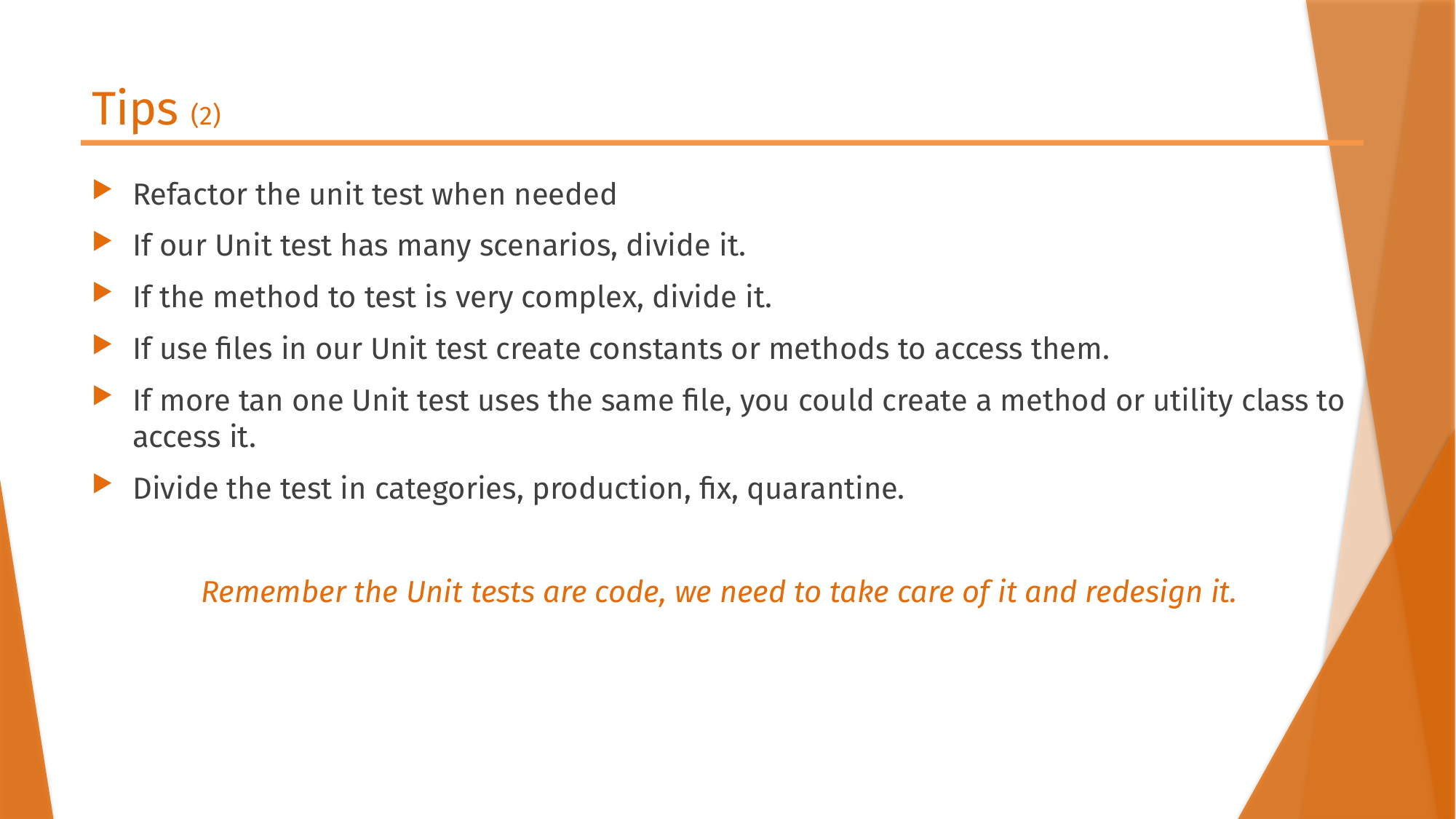

# Tips (2)
Refactor the unit test when needed
If our Unit test has many scenarios, divide it.
If the method to test is very complex, divide it.
If use files in our Unit test create constants or methods to access them.
If more tan one Unit test uses the same file, you could create a method or utility class to access it.
Divide the test in categories, production, fix, quarantine.

	Remember the Unit tests are code, we need to take care of it and redesign it.